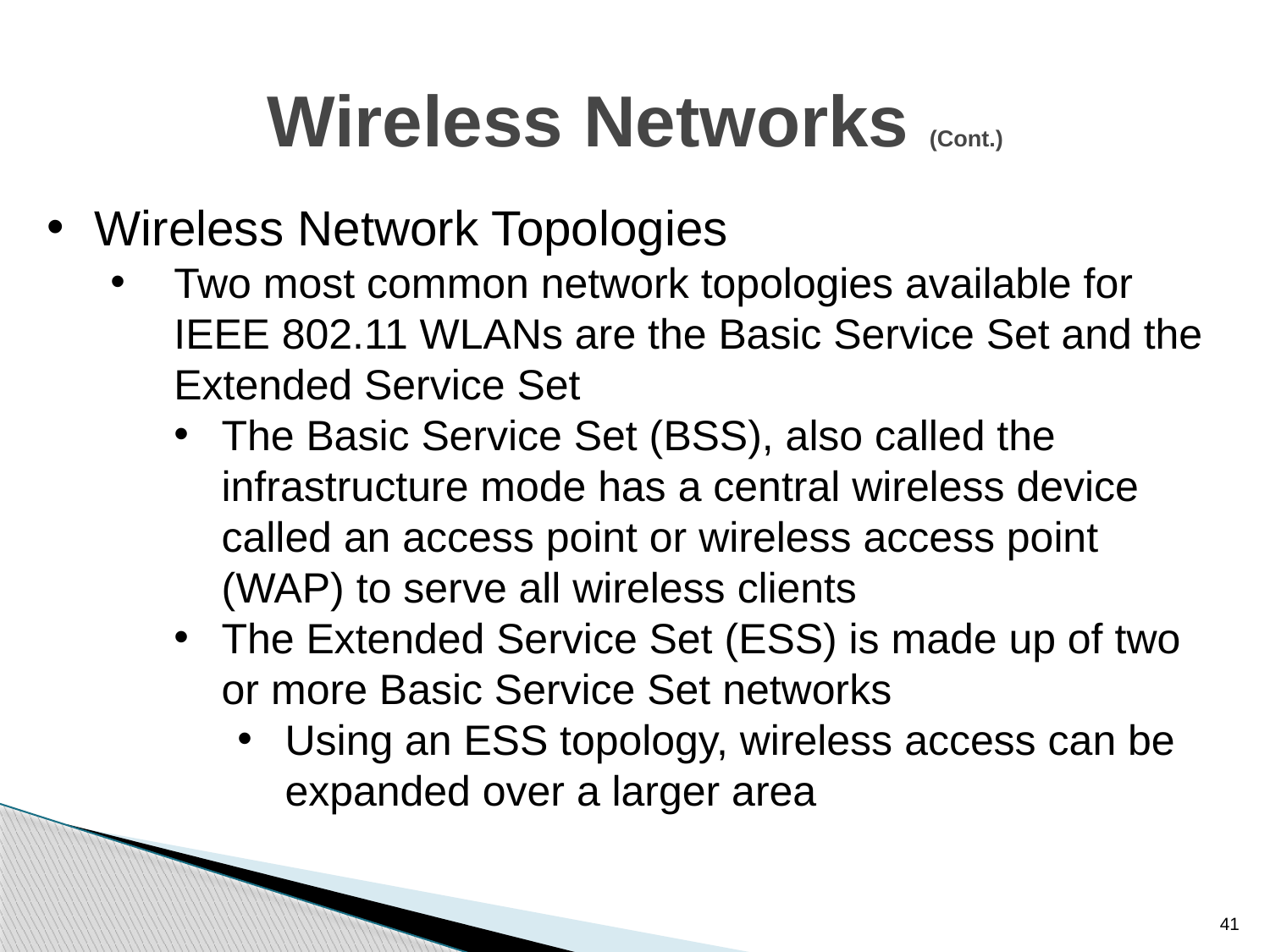

# Wireless Networks (Cont.)
Wireless Network Topologies
Two most common network topologies available for IEEE 802.11 WLANs are the Basic Service Set and the Extended Service Set
The Basic Service Set (BSS), also called the infrastructure mode has a central wireless device called an access point or wireless access point (WAP) to serve all wireless clients
The Extended Service Set (ESS) is made up of two or more Basic Service Set networks
Using an ESS topology, wireless access can be expanded over a larger area
41